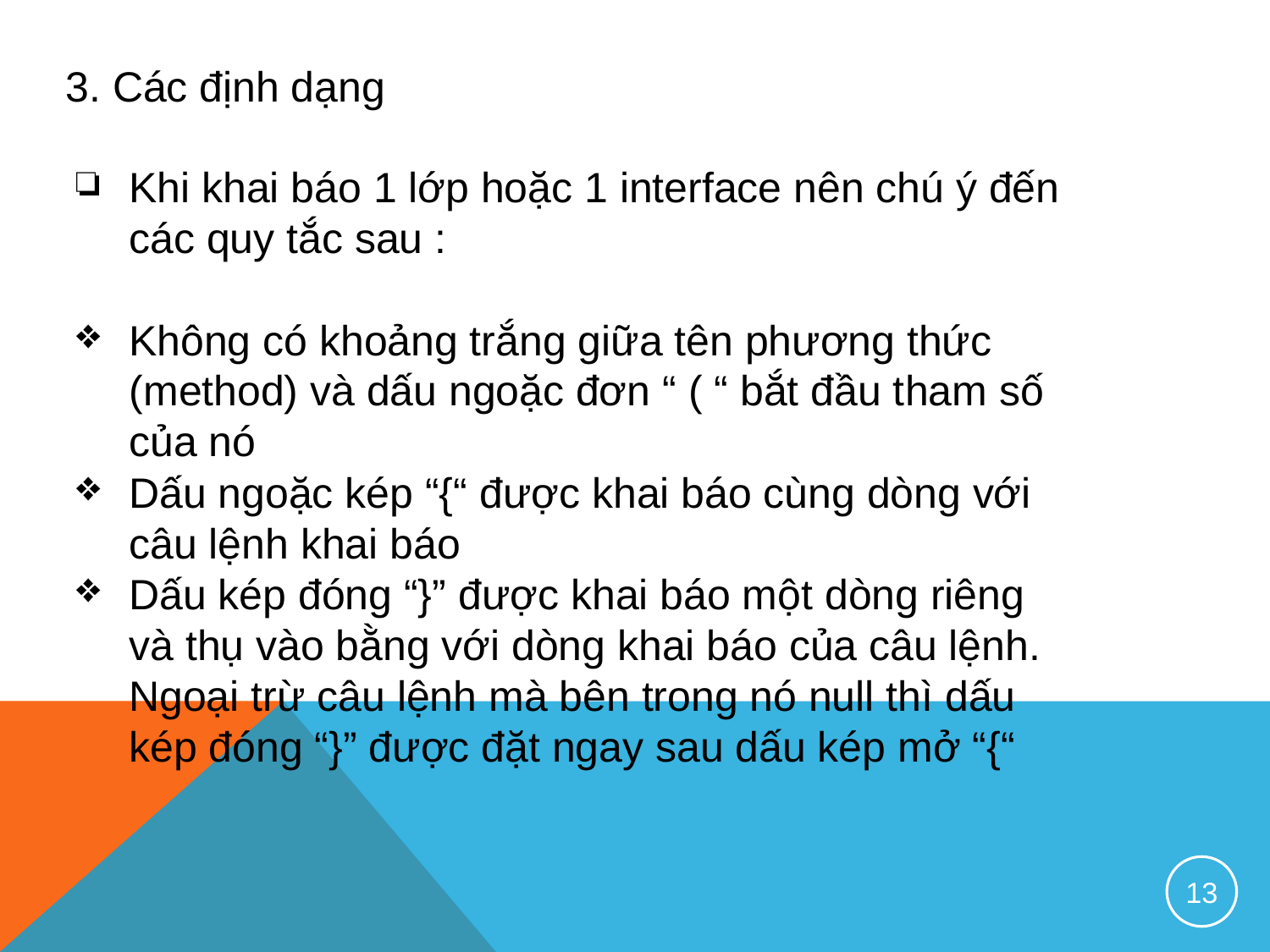

3. Các định dạng
Khi khai báo 1 lớp hoặc 1 interface nên chú ý đến các quy tắc sau :

Không có khoảng trắng giữa tên phương thức (method) và dấu ngoặc đơn “ ( “ bắt đầu tham số của nó
Dấu ngoặc kép “{“ được khai báo cùng dòng với câu lệnh khai báo
Dấu kép đóng “}” được khai báo một dòng riêng và thụ vào bằng với dòng khai báo của câu lệnh. Ngoại trừ câu lệnh mà bên trong nó null thì dấu kép đóng “}” được đặt ngay sau dấu kép mở “{“
13